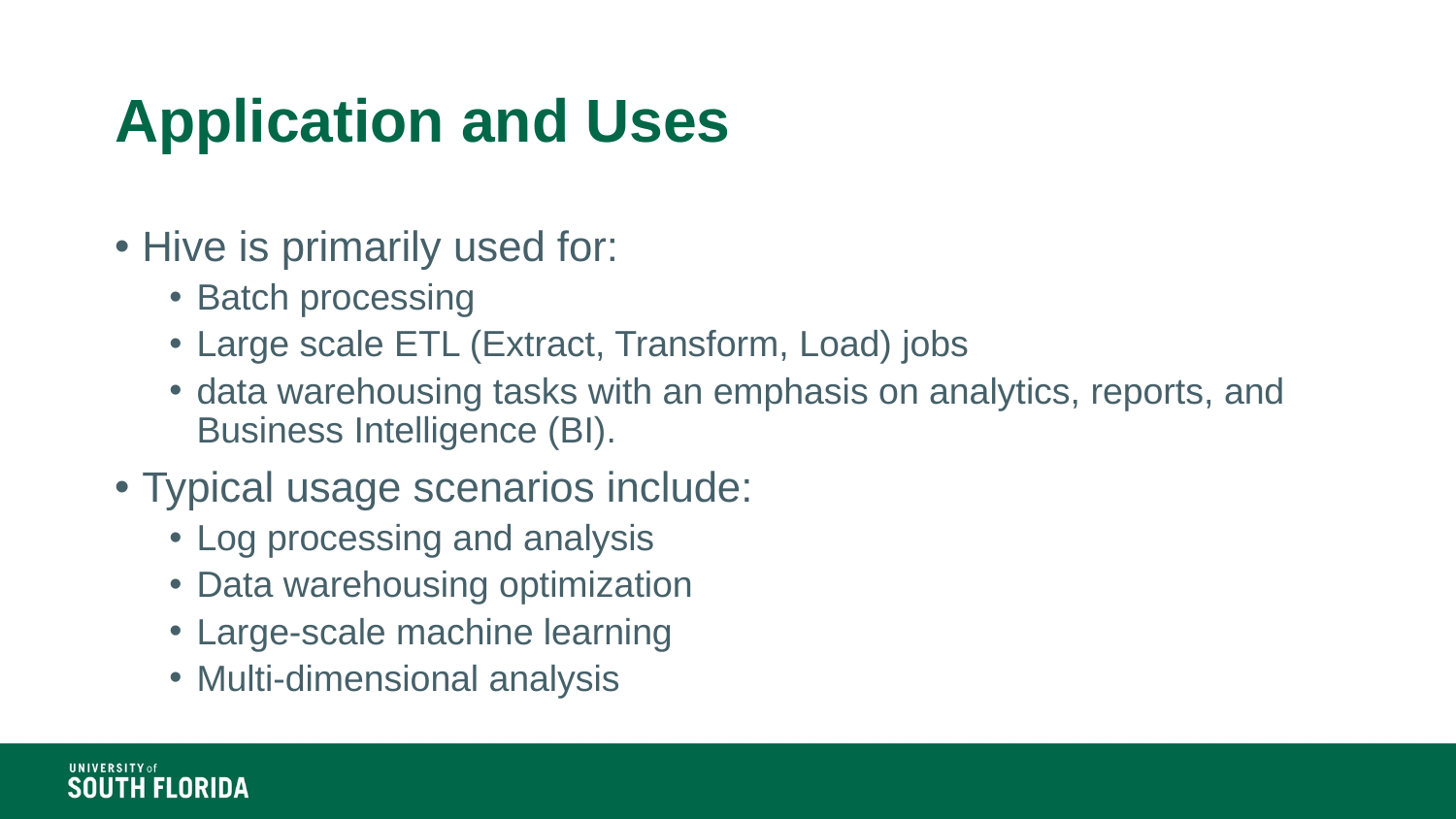

# Application and Uses
Hive is primarily used for:
Batch processing
Large scale ETL (Extract, Transform, Load) jobs
data warehousing tasks with an emphasis on analytics, reports, and Business Intelligence (BI).
Typical usage scenarios include:
Log processing and analysis
Data warehousing optimization
Large-scale machine learning
Multi-dimensional analysis